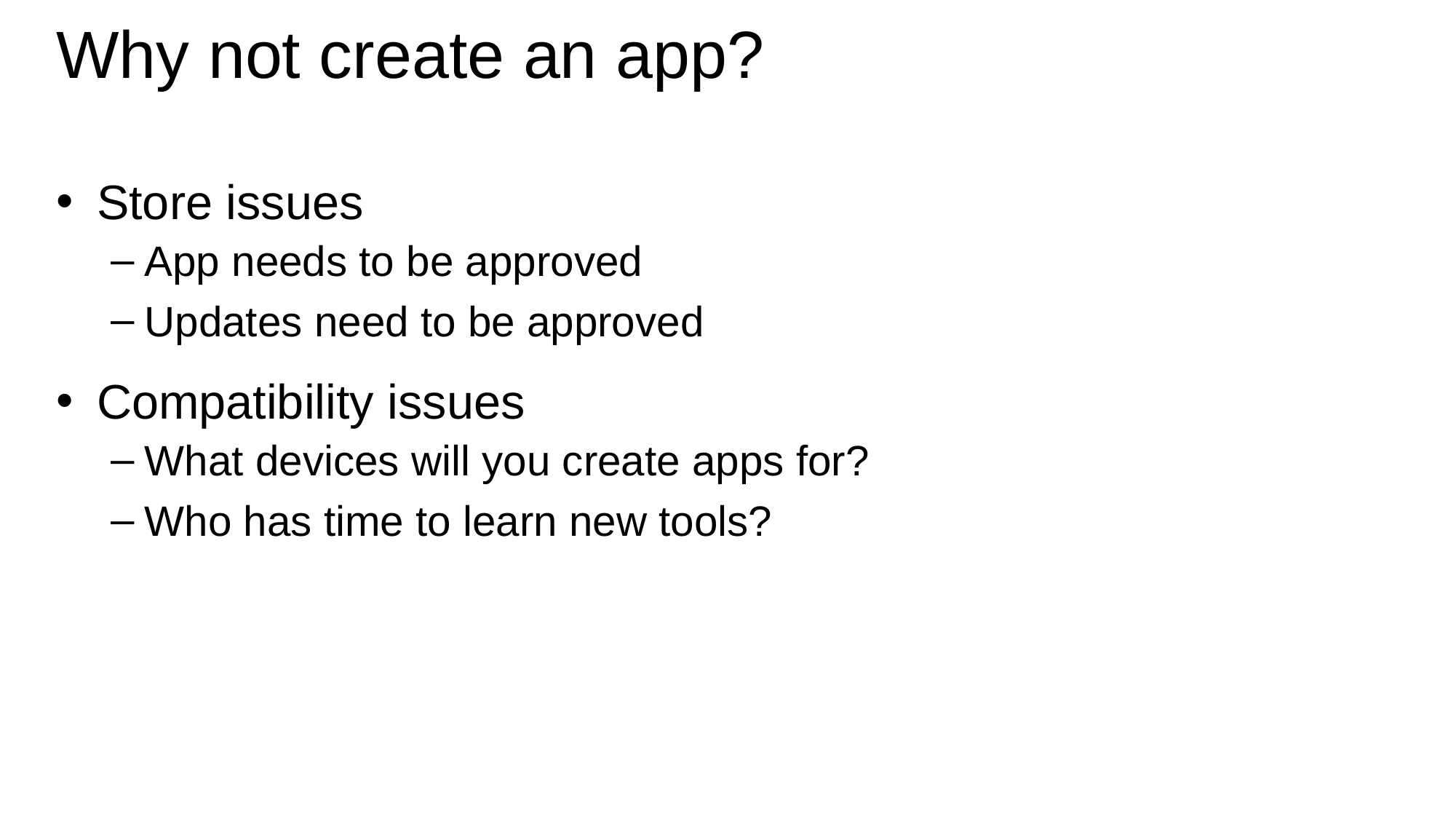

# Why not create an app?
Store issues
App needs to be approved
Updates need to be approved
Compatibility issues
What devices will you create apps for?
Who has time to learn new tools?